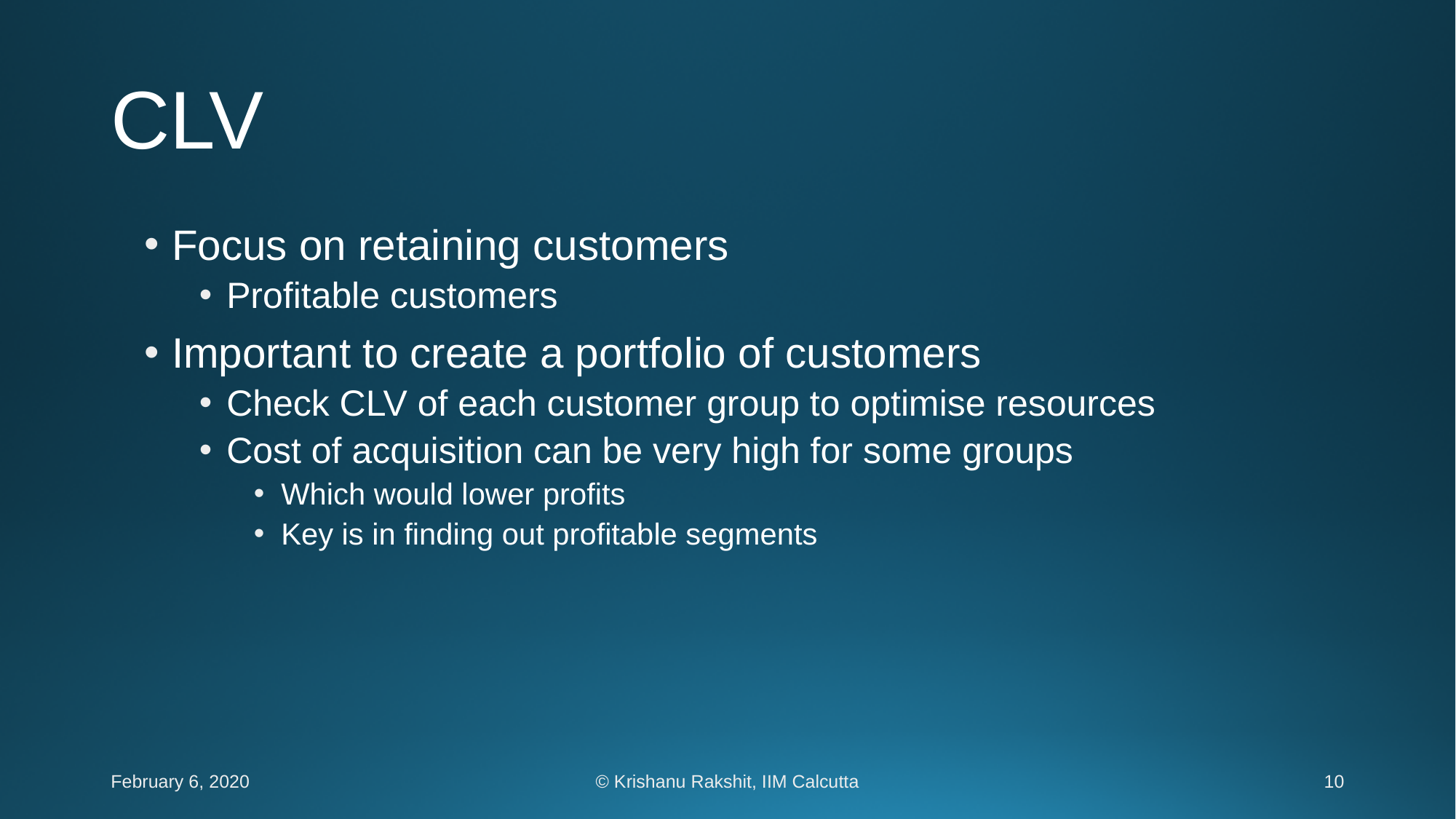

# CLV
Focus on retaining customers
Profitable customers
Important to create a portfolio of customers
Check CLV of each customer group to optimise resources
Cost of acquisition can be very high for some groups
Which would lower profits
Key is in finding out profitable segments
February 6, 2020
© Krishanu Rakshit, IIM Calcutta
10